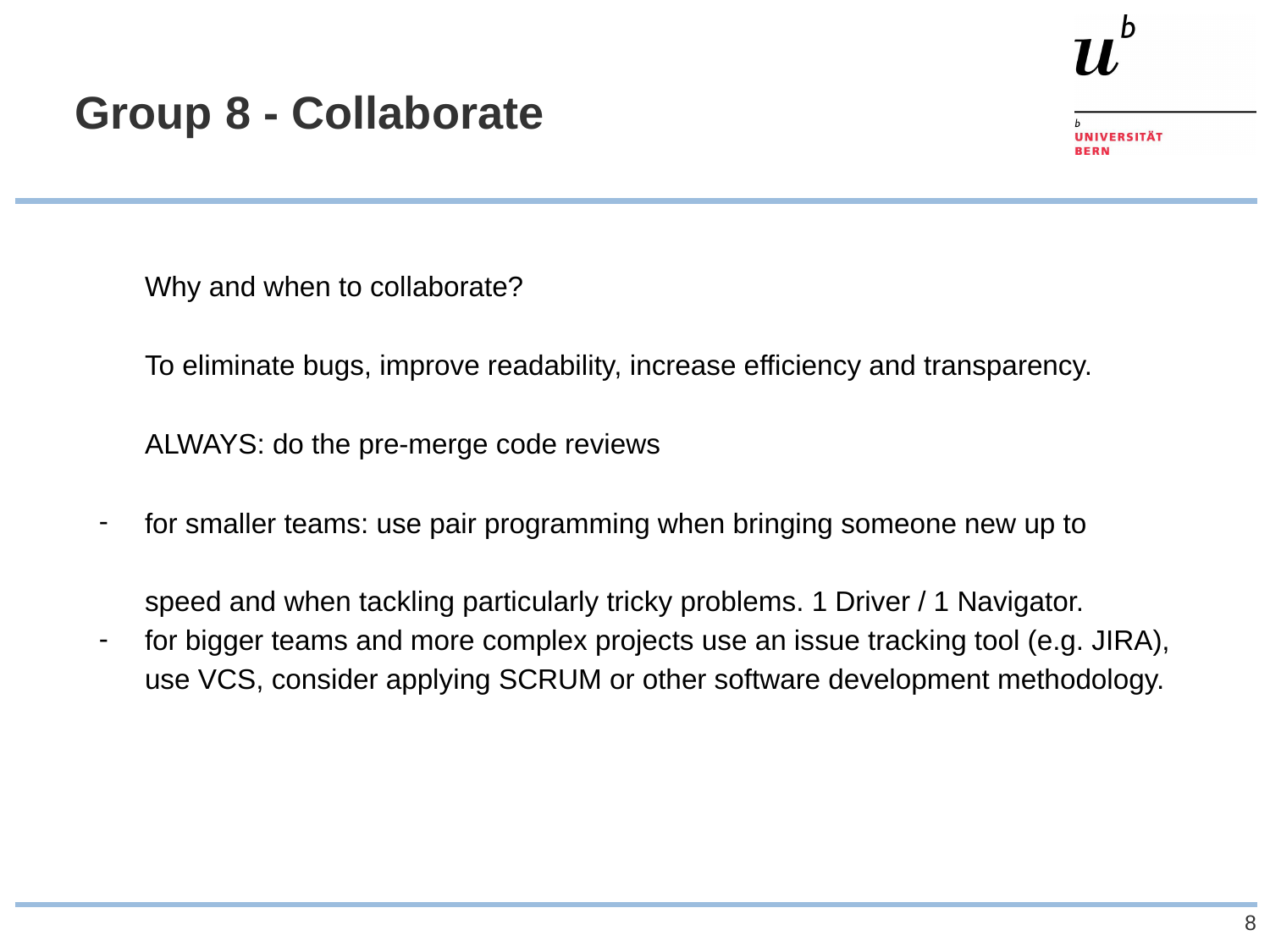

# Group 8 - Collaborate

Why and when to collaborate?
To eliminate bugs, improve readability, increase efficiency and transparency.
ALWAYS: do the pre-merge code reviews
for smaller teams: use pair programming when bringing someone new up to speed and when tackling particularly tricky problems. 1 Driver / 1 Navigator.
for bigger teams and more complex projects use an issue tracking tool (e.g. JIRA), use VCS, consider applying SCRUM or other software development methodology.

8